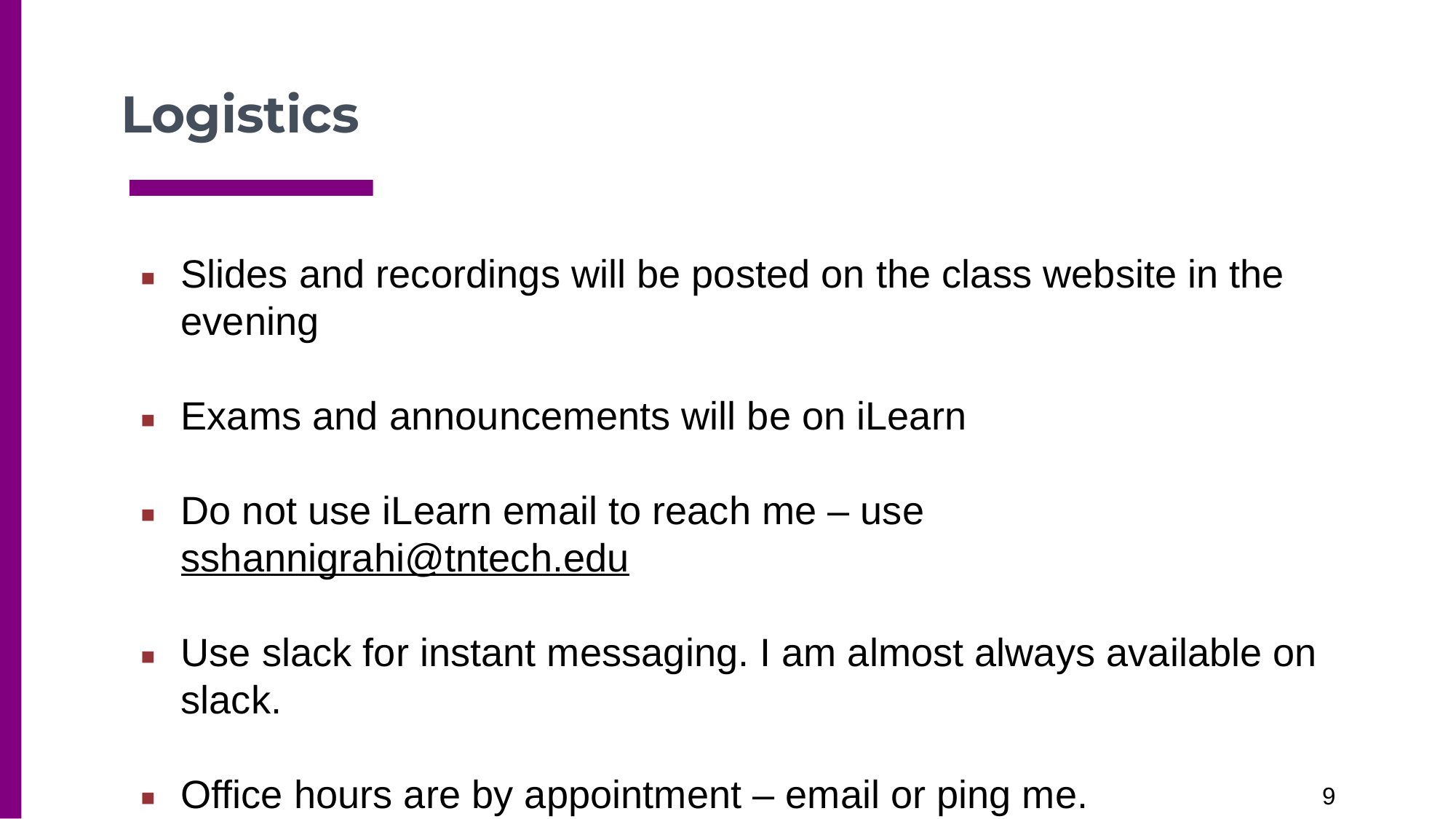

Logistics
Slides and recordings will be posted on the class website in the evening
Exams and announcements will be on iLearn
Do not use iLearn email to reach me – use sshannigrahi@tntech.edu
Use slack for instant messaging. I am almost always available on slack.
Office hours are by appointment – email or ping me.